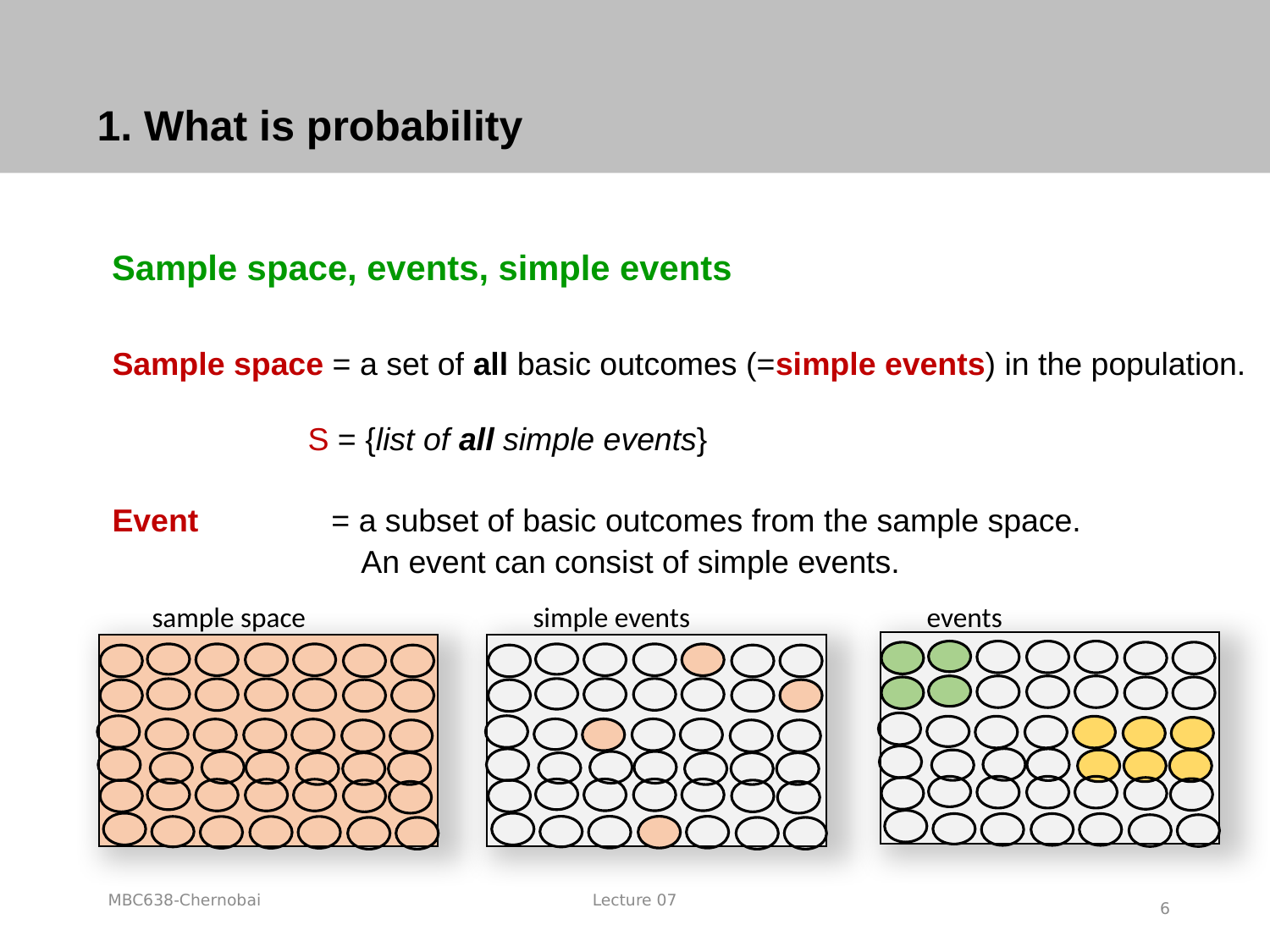

# 1. What is probability
    Sample space, events, simple events

Sample space = a set of all basic outcomes (=simple events) in the population.
                      S = {list of all simple events}

Event               = a subset of basic outcomes from the sample space.
                            An event can consist of simple events.
sample space		simple events		  events

MBC638-Chernobai
Lecture 07
6